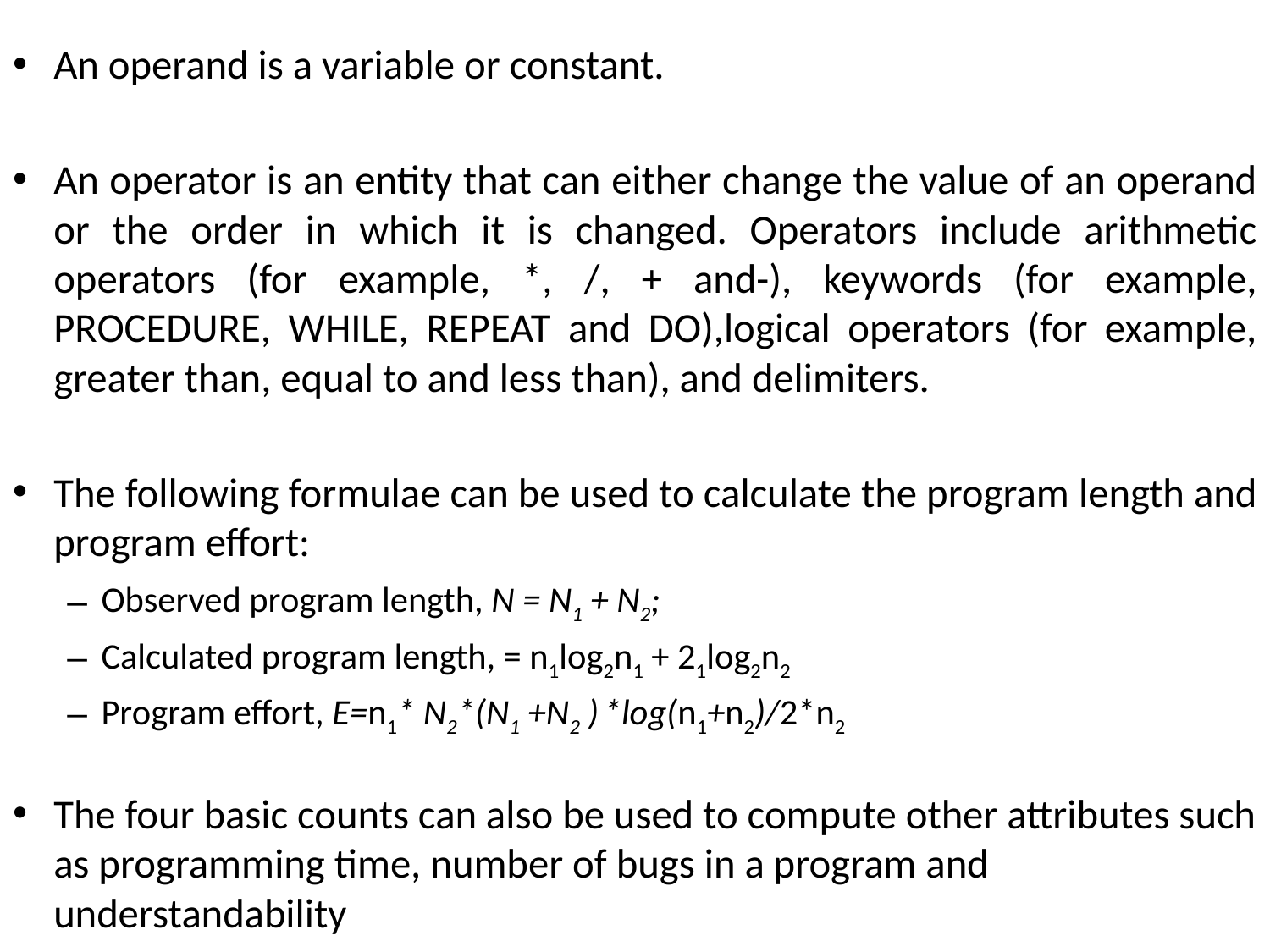

An operand is a variable or constant.

An operator is an entity that can either change the value of an operand or the order in which it is changed. Operators include arithmetic operators (for example, *, /, + and-), keywords (for example, PROCEDURE, WHILE, REPEAT and DO),logical operators (for example, greater than, equal to and less than), and delimiters.

The following formulae can be used to calculate the program length and program effort:
Observed program length, N = N1 + N2;
Calculated program length, = n1log2n1 + 21log2n2
Program effort, E=n1* N2*(N1 +N2 ) *log(n1+n2)/2*n2

The four basic counts can also be used to compute other attributes such as programming time, number of bugs in a program and understandability